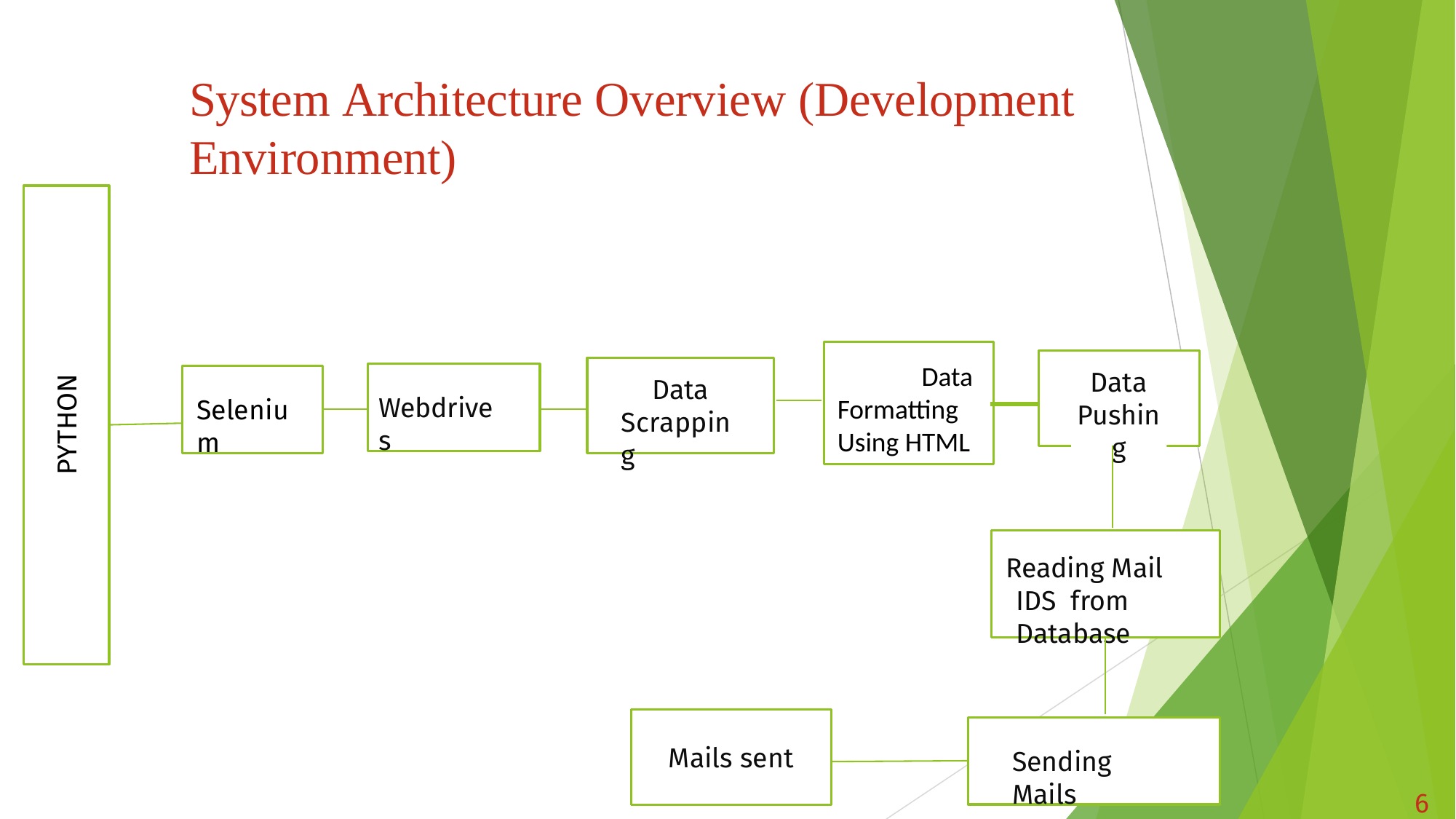

# System Architecture Overview (Development Environment)

      Data Formatting
Using HTML

Data
Pushing

Data  Scrapping
PYTHON
Webdrives
Selenium

Reading Mail IDS  from Database

Mails sent
Sending Mails
6